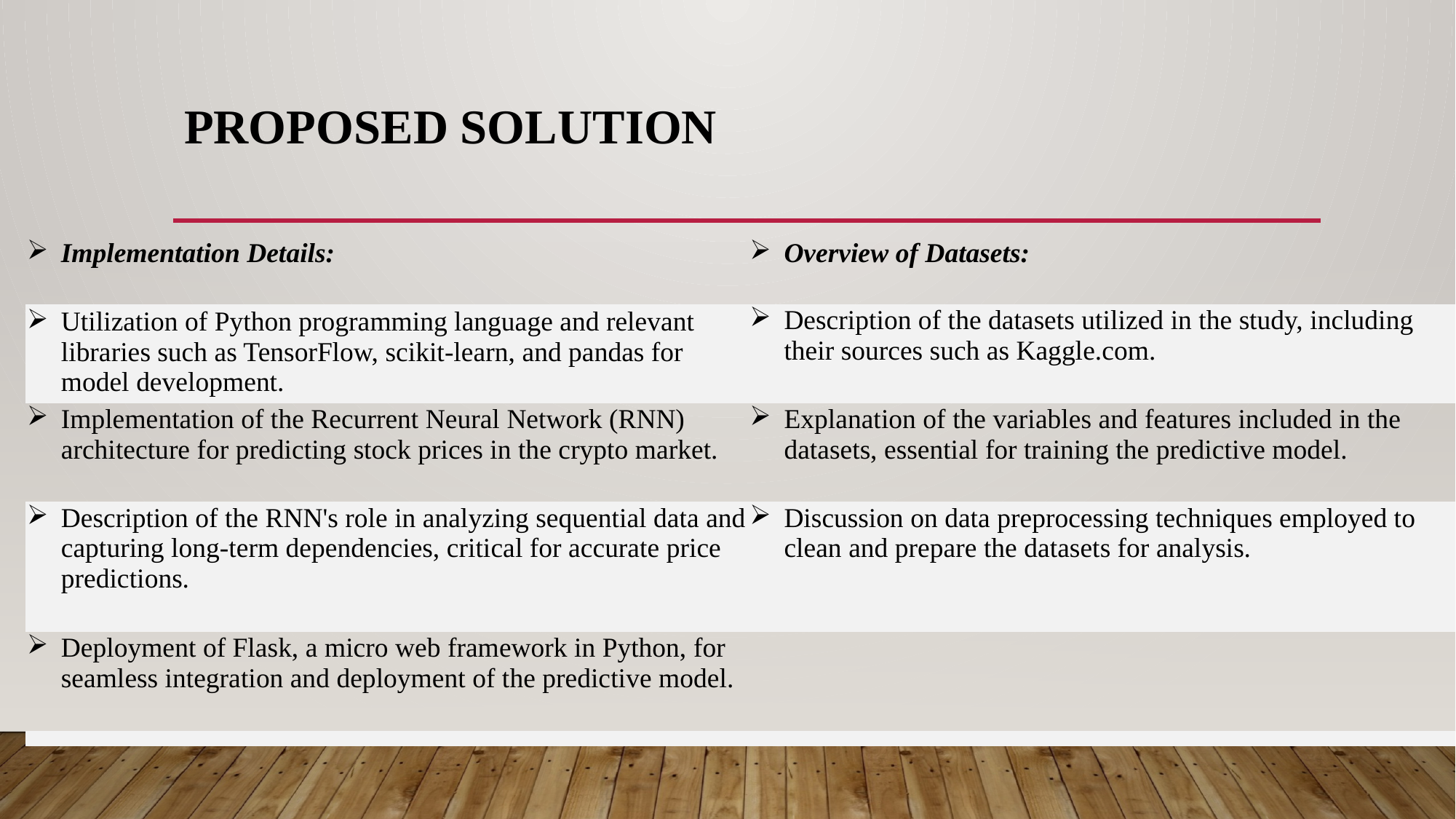

# Proposed solution
|  |  |
| --- | --- |
| Implementation Details: | Overview of Datasets: |
| Utilization of Python programming language and relevant libraries such as TensorFlow, scikit-learn, and pandas for model development. | Description of the datasets utilized in the study, including their sources such as Kaggle.com. |
| Implementation of the Recurrent Neural Network (RNN) architecture for predicting stock prices in the crypto market. | Explanation of the variables and features included in the datasets, essential for training the predictive model. |
| Description of the RNN's role in analyzing sequential data and capturing long-term dependencies, critical for accurate price predictions. | Discussion on data preprocessing techniques employed to clean and prepare the datasets for analysis. |
| Deployment of Flask, a micro web framework in Python, for seamless integration and deployment of the predictive model. |  |
|  |  |